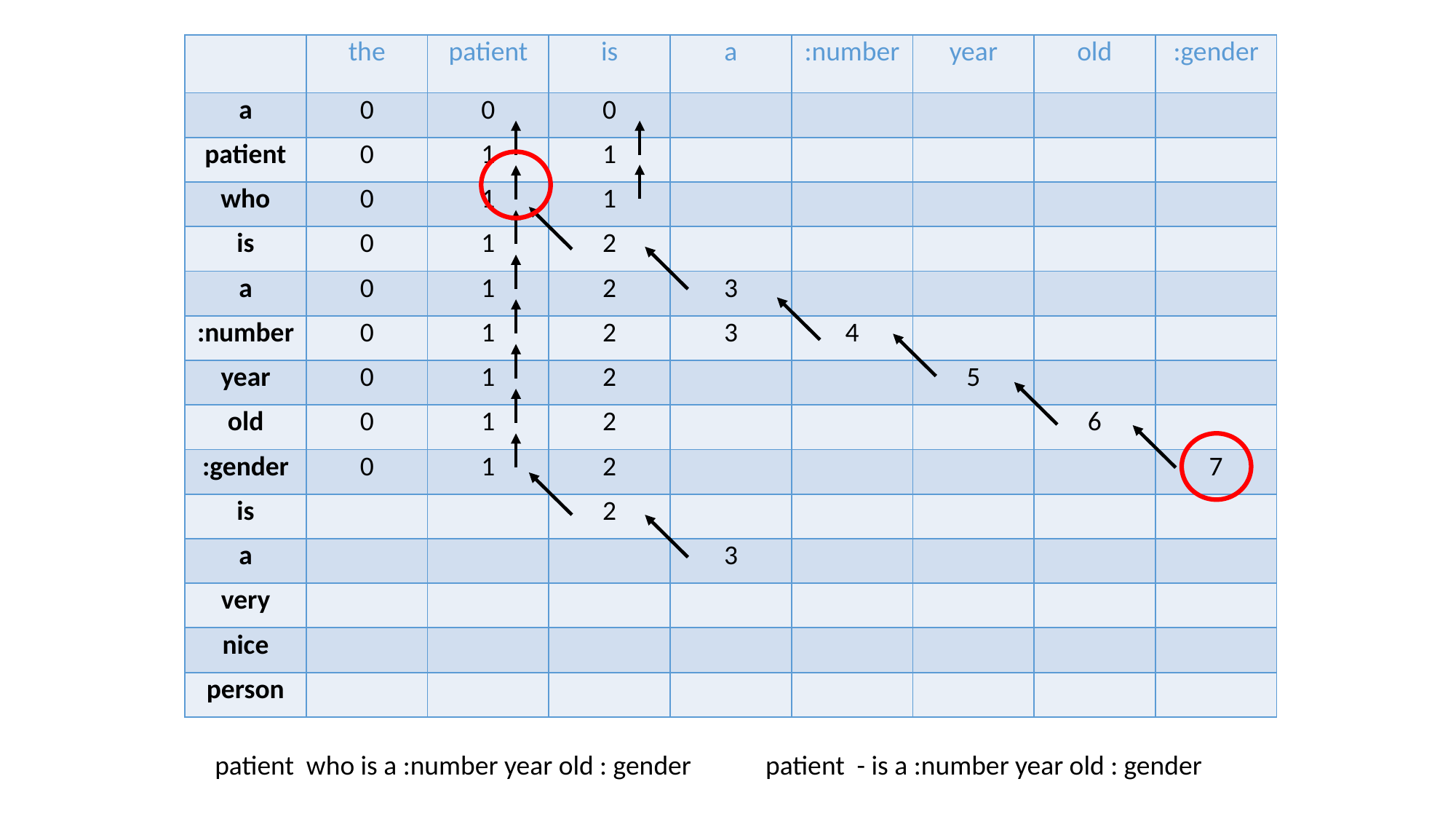

|  | the | patient | is | a | :number | year | old | :gender |
| --- | --- | --- | --- | --- | --- | --- | --- | --- |
| a | 0 | 0 | 0 |  |  |  |  |  |
| patient | 0 | 1 | 1 |  |  |  |  |  |
| who | 0 | 1 | 1 |  |  |  |  |  |
| is | 0 | 1 | 2 |  |  |  |  |  |
| a | 0 | 1 | 2 | 3 |  |  |  |  |
| :number | 0 | 1 | 2 | 3 | 4 |  |  |  |
| year | 0 | 1 | 2 |  |  | 5 |  |  |
| old | 0 | 1 | 2 |  |  |  | 6 |  |
| :gender | 0 | 1 | 2 |  |  |  |  | 7 |
| is |  |  | 2 |  |  |  |  |  |
| a |  |  |  | 3 |  |  |  |  |
| very |  |  |  |  |  |  |  |  |
| nice |  |  |  |  |  |  |  |  |
| person |  |  |  |  |  |  |  |  |

patient  who is a :number year old : gender
patient  - is a :number year old : gender